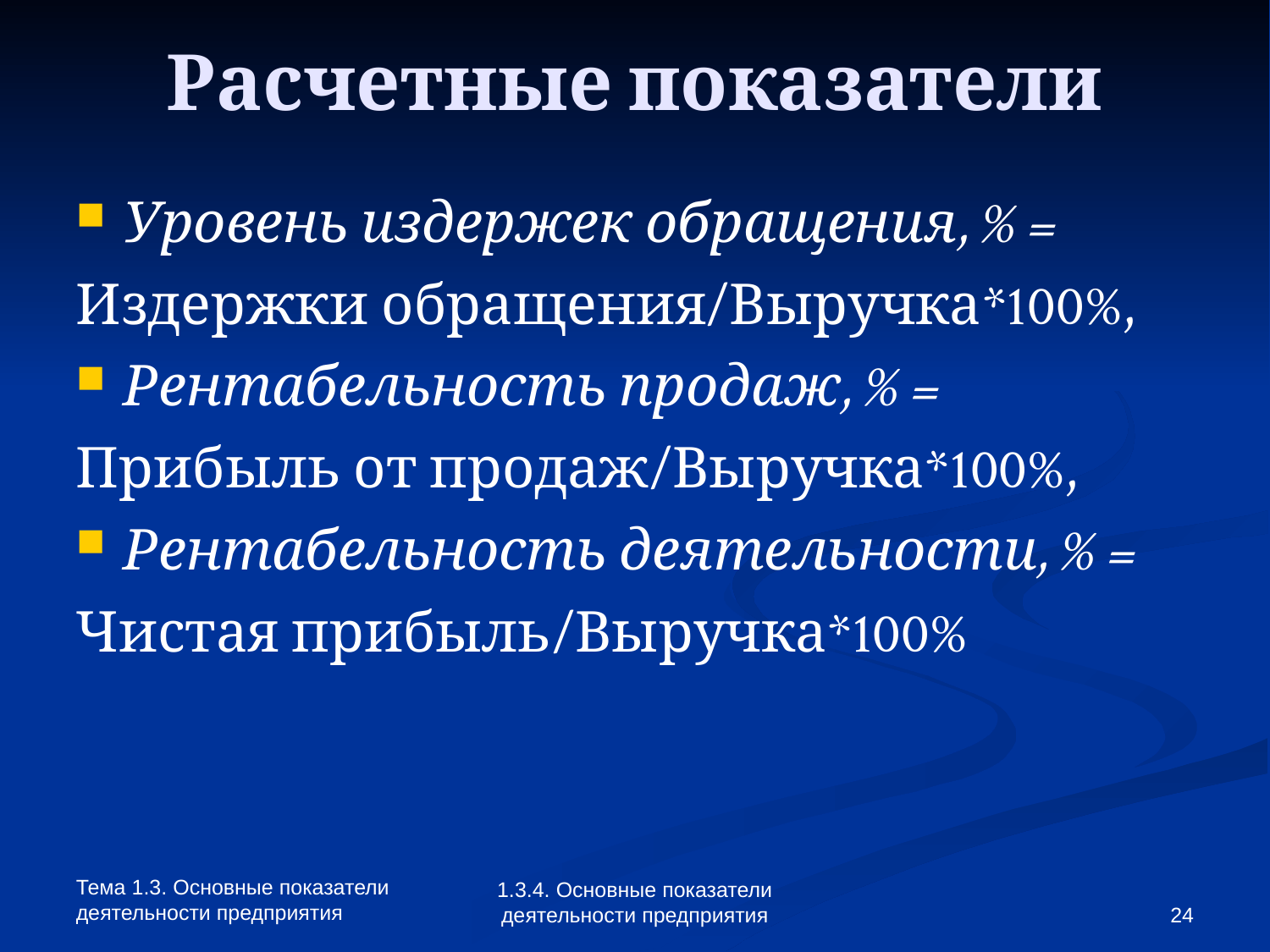

Расчетные показатели
Уровень издержек обращения, % =
Издержки обращения/Выручка*100%,
Рентабельность продаж, % =
Прибыль от продаж/Выручка*100%,
Рентабельность деятельности, % =
Чистая прибыль/Выручка*100%

Тема 1.3. Основные показатели деятельности предприятия
1.3.4. Основные показатели деятельности предприятия
24